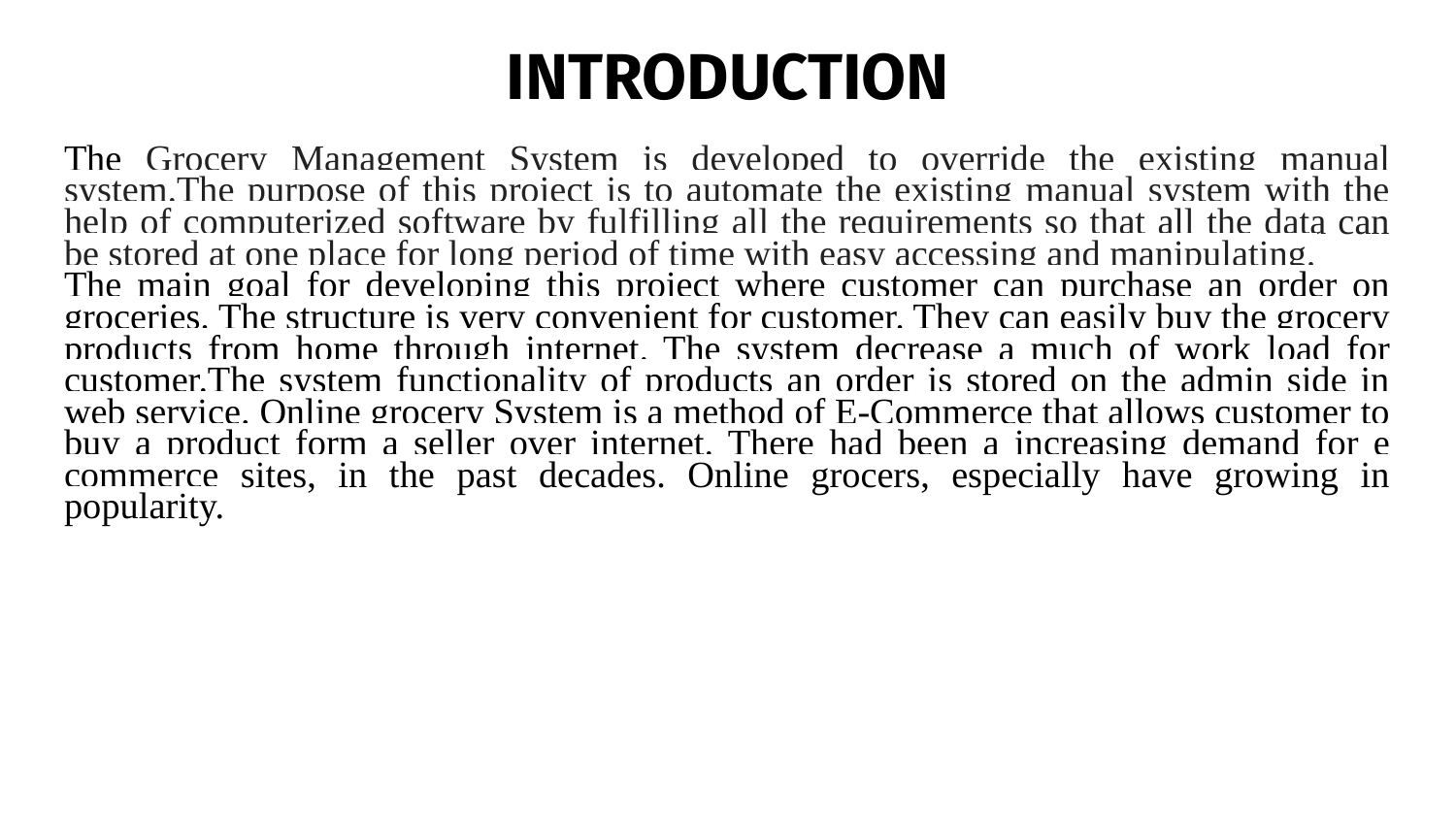

# INTRODUCTION

The Grocery Management System is developed to override the existing manual system.The purpose of this project is to automate the existing manual system with the help of computerized software by fulfilling all the requirements so that all the data can be stored at one place for long period of time with easy accessing and manipulating.
The main goal for developing this project where customer can purchase an order on groceries. The structure is very convenient for customer. They can easily buy the grocery products from home through internet. The system decrease a much of work load for customer.The system functionality of products an order is stored on the admin side in web service. Online grocery System is a method of E-Commerce that allows customer to buy a product form a seller over internet. There had been a increasing demand for e commerce sites, in the past decades. Online grocers, especially have growing in popularity.